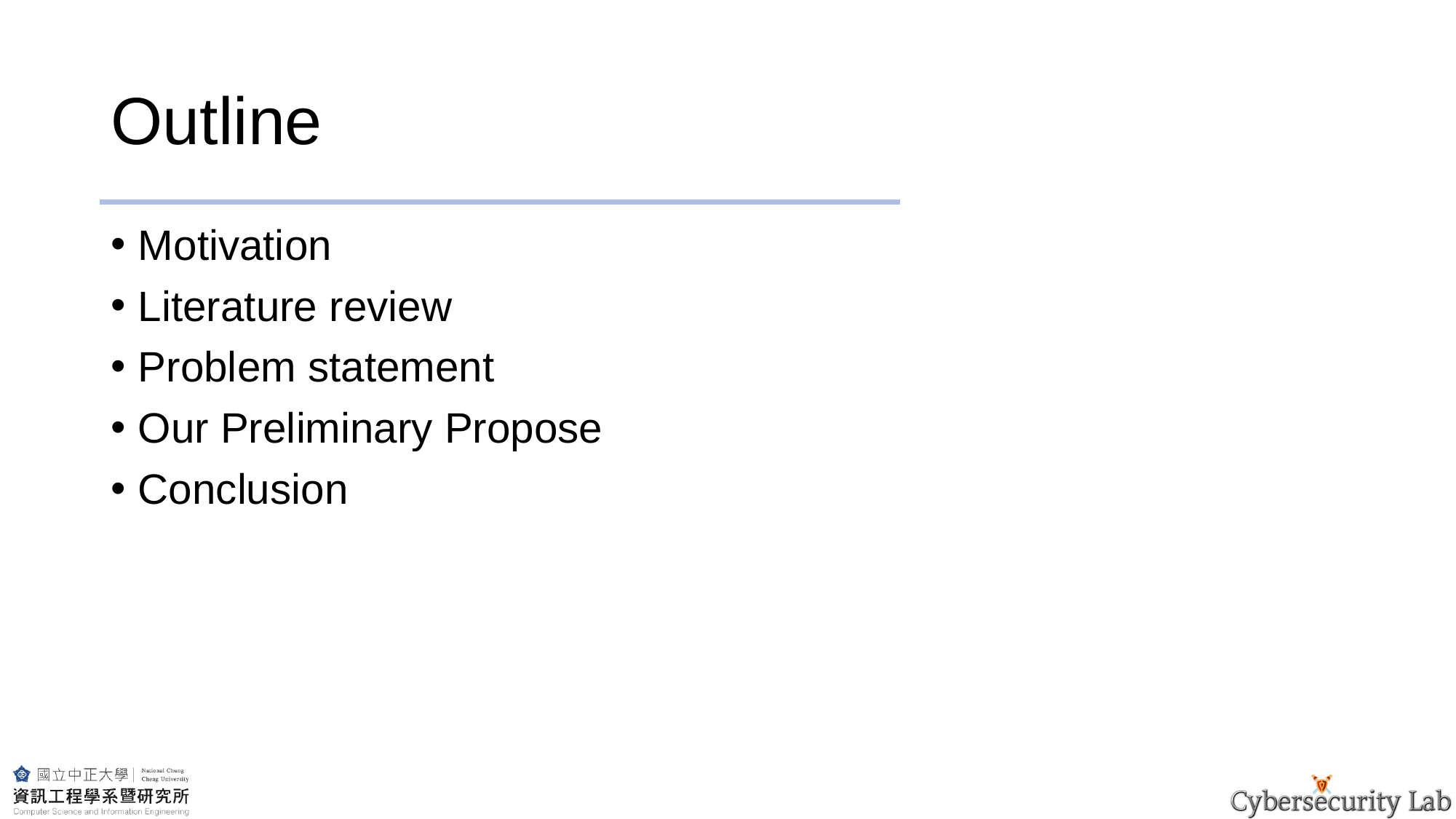

# Outline
Motivation
Literature review
Problem statement
Our Preliminary Propose
Conclusion